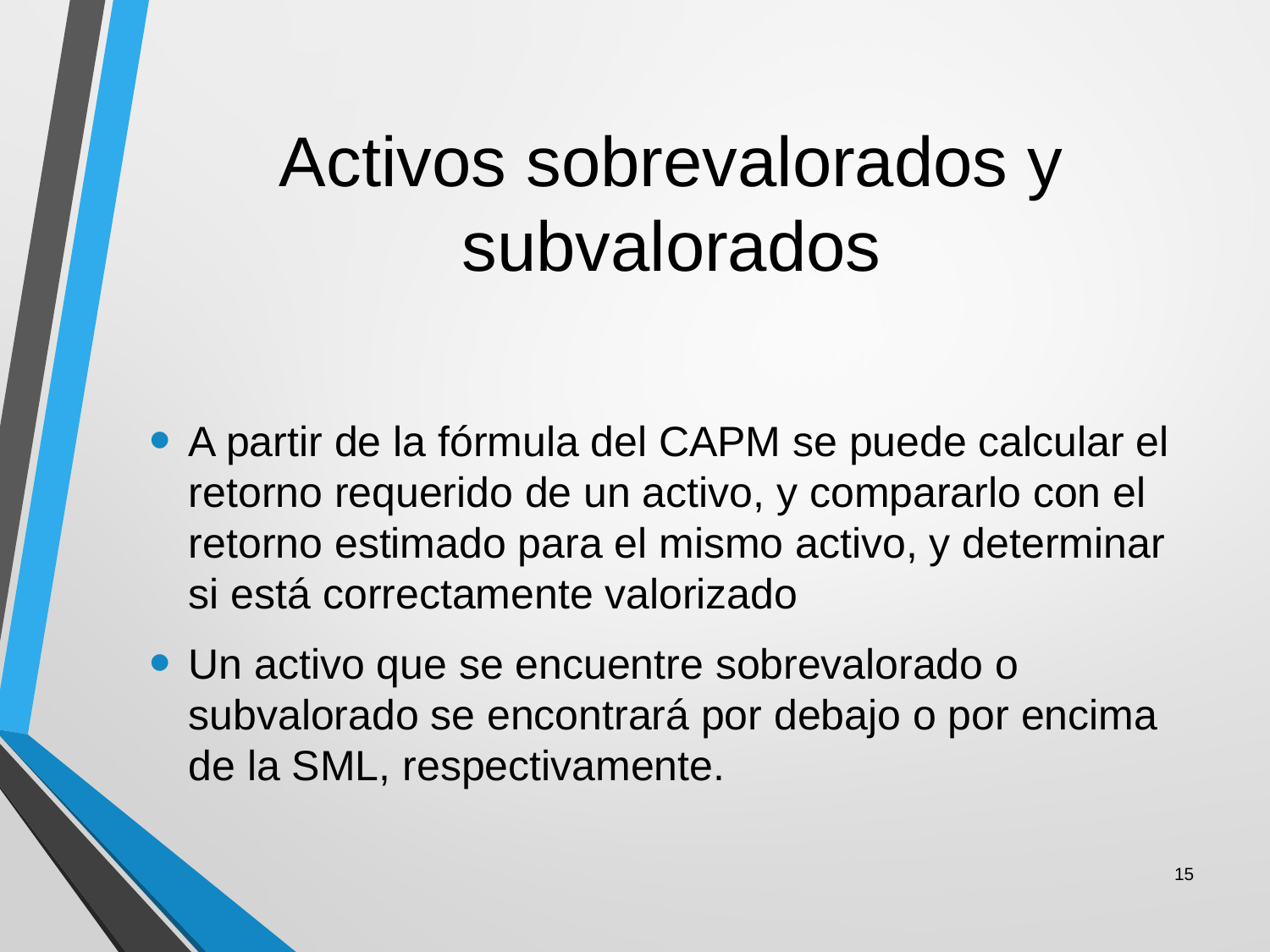

# Activos sobrevalorados y subvalorados
A partir de la fórmula del CAPM se puede calcular el retorno requerido de un activo, y compararlo con el retorno estimado para el mismo activo, y determinar si está correctamente valorizado
Un activo que se encuentre sobrevalorado o subvalorado se encontrará por debajo o por encima de la SML, respectivamente.
15